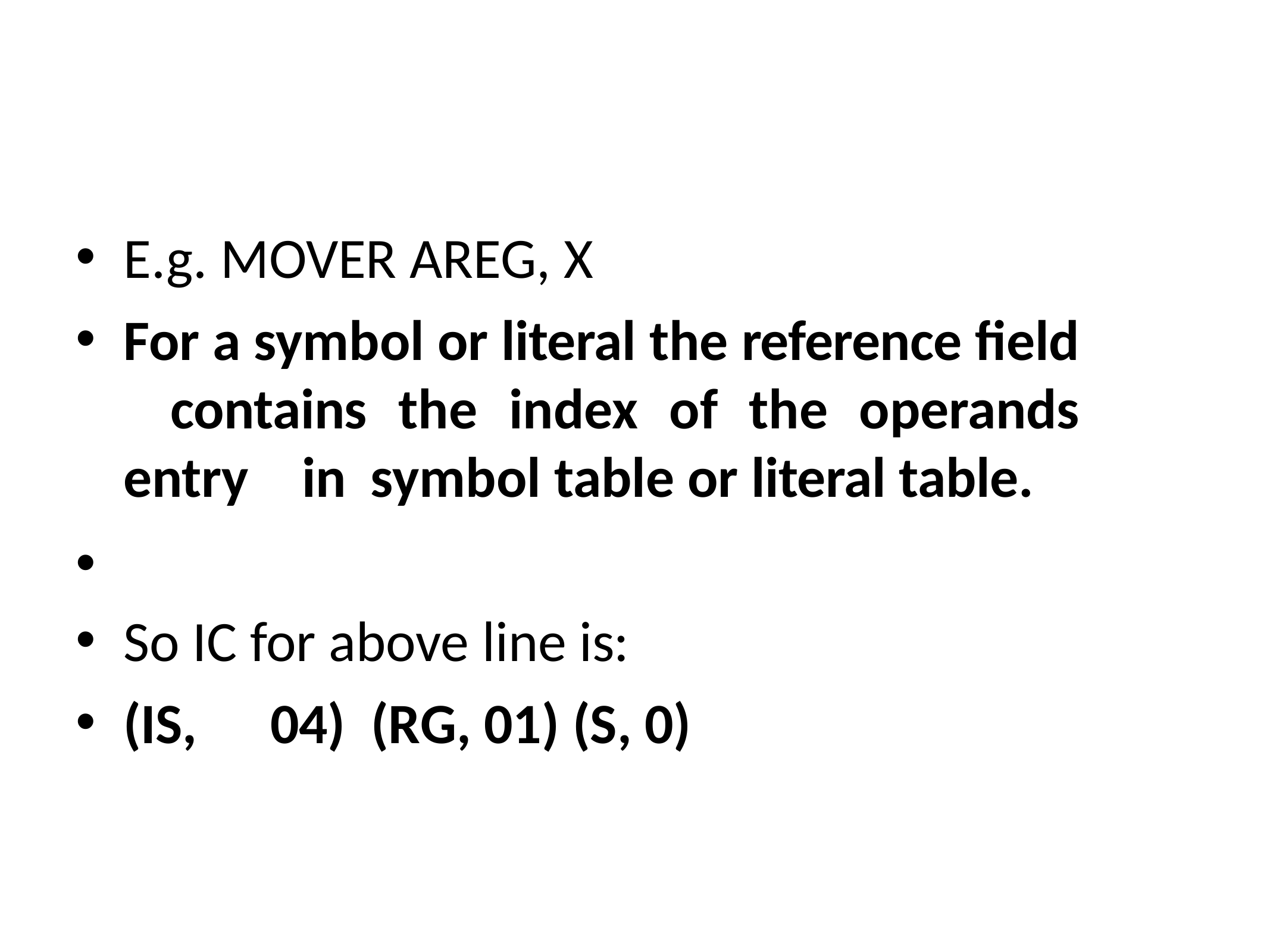

E.g. MOVER AREG, X
For a symbol or literal the reference field 	contains the index of the operands entry 	in symbol table or literal table.
•
So IC for above line is:
(IS,	04)	(RG, 01) (S, 0)